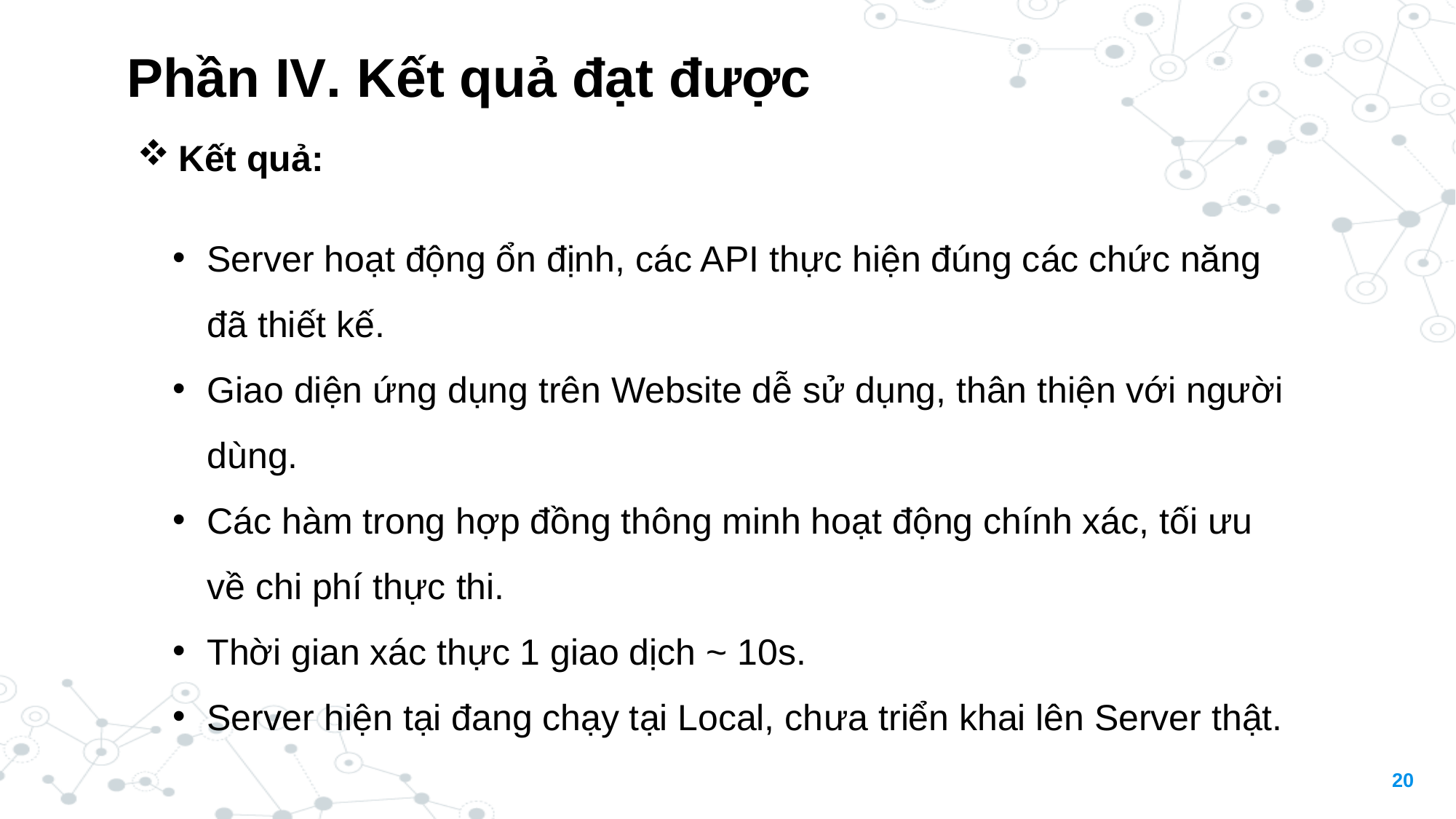

Phần IV. Kết quả đạt được
Kết quả:
Server hoạt động ổn định, các API thực hiện đúng các chức năng đã thiết kế.
Giao diện ứng dụng trên Website dễ sử dụng, thân thiện với người dùng.
Các hàm trong hợp đồng thông minh hoạt động chính xác, tối ưu về chi phí thực thi.
Thời gian xác thực 1 giao dịch ~ 10s.
Server hiện tại đang chạy tại Local, chưa triển khai lên Server thật.
20